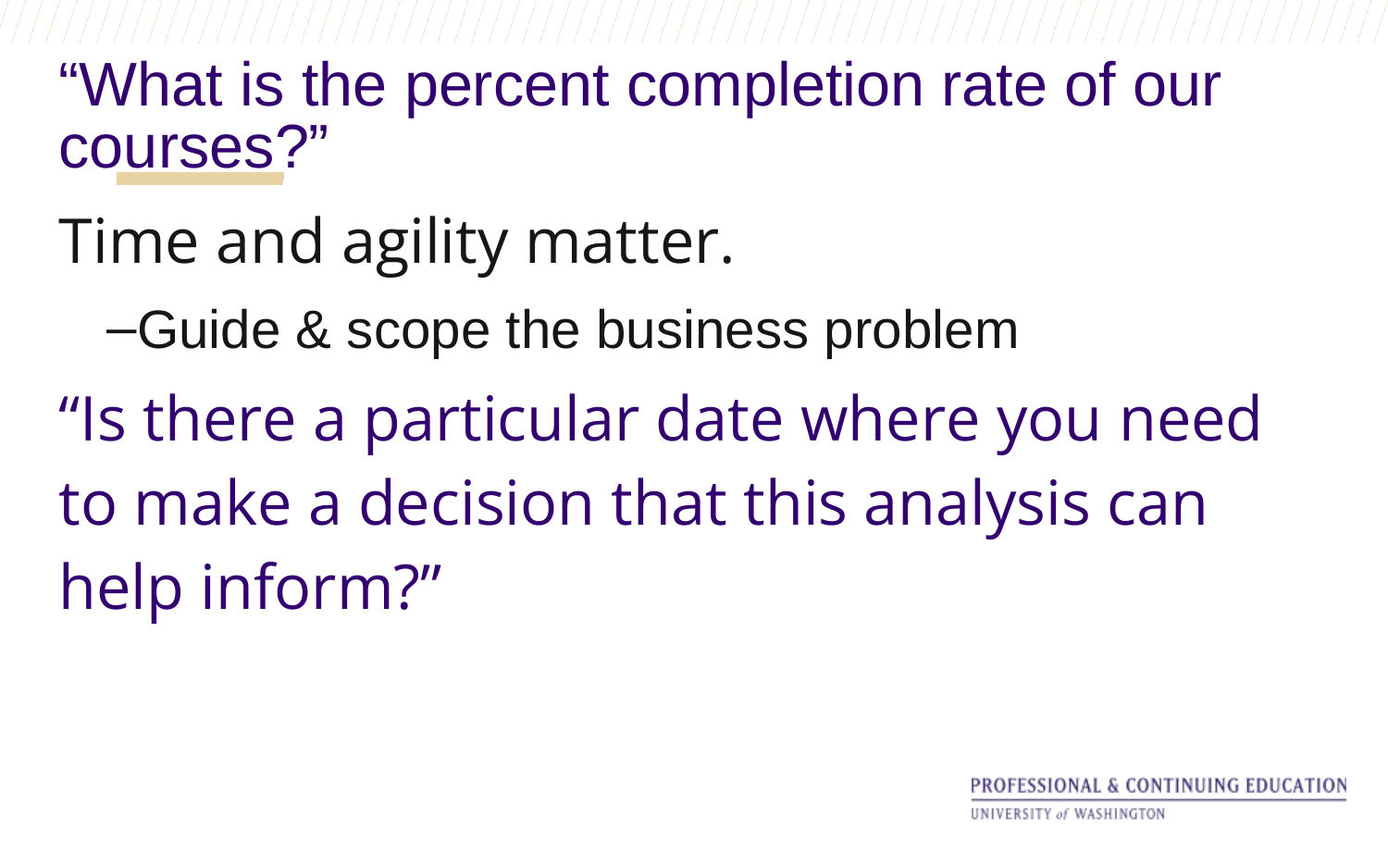

“What is the percent completion rate of our courses?”
Time and agility matter.
Guide & scope the business problem
“Is there a particular date where you need to make a decision that this analysis can help inform?”